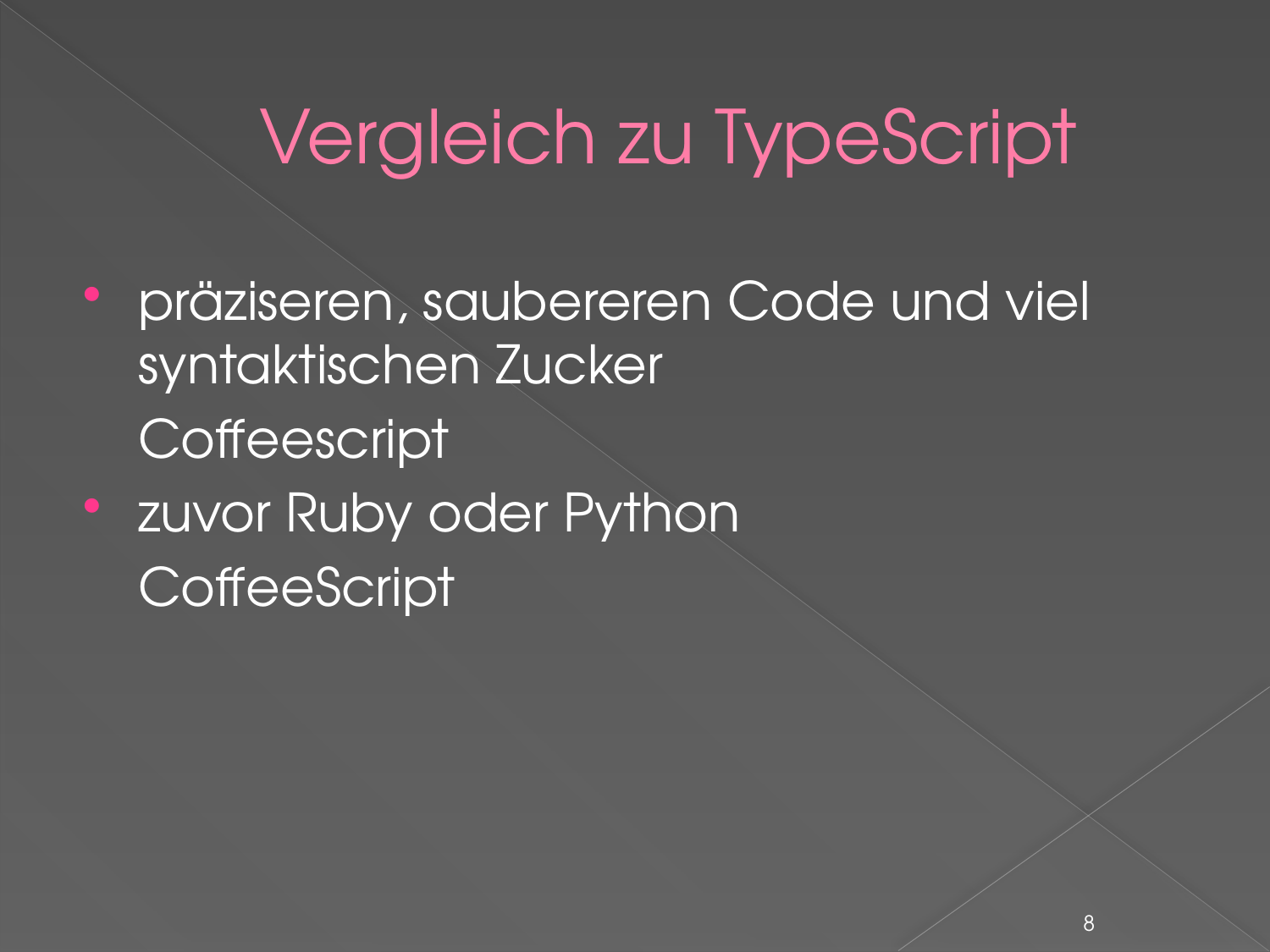

# Vergleich zu TypeScript
präziseren, saubereren Code und viel syntaktischen Zucker
	Coffeescript
zuvor Ruby oder Python
	CoffeeScript
8